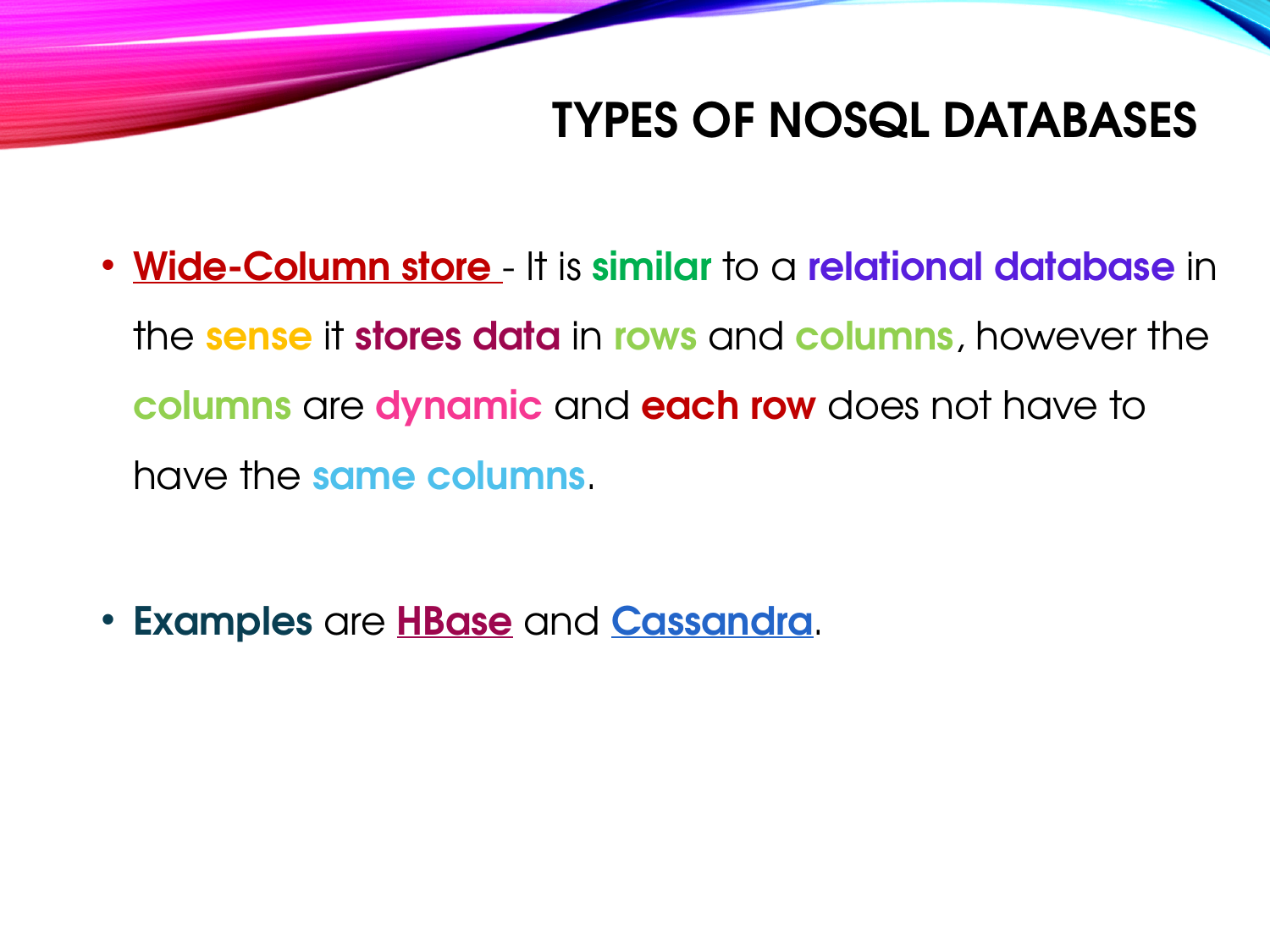

# Types of nosql databases
Wide-Column store - It is similar to a relational database in the sense it stores data in rows and columns, however the columns are dynamic and each row does not have to have the same columns.

Examples are HBase and Cassandra.